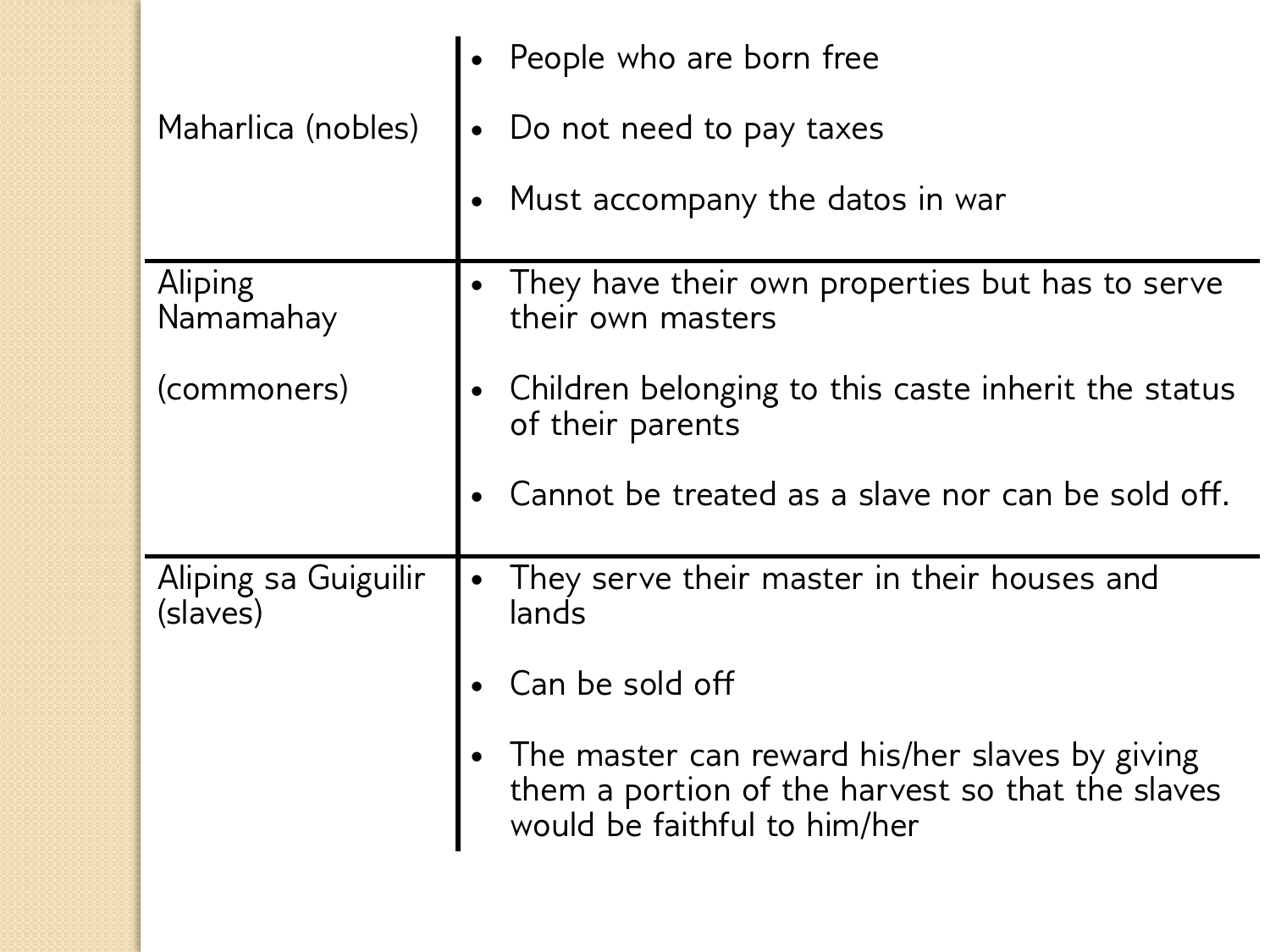

| Maharlica (nobles) | People who are born free Do not need to pay taxes Must accompany the datos in war |
| --- | --- |
| Aliping Namamahay   (commoners) | They have their own properties but has to serve their own masters Children belonging to this caste inherit the status of their parents Cannot be treated as a slave nor can be sold off. |
| Aliping sa Guiguilir (slaves) | They serve their master in their houses and lands Can be sold off The master can reward his/her slaves by giving them a portion of the harvest so that the slaves would be faithful to him/her |